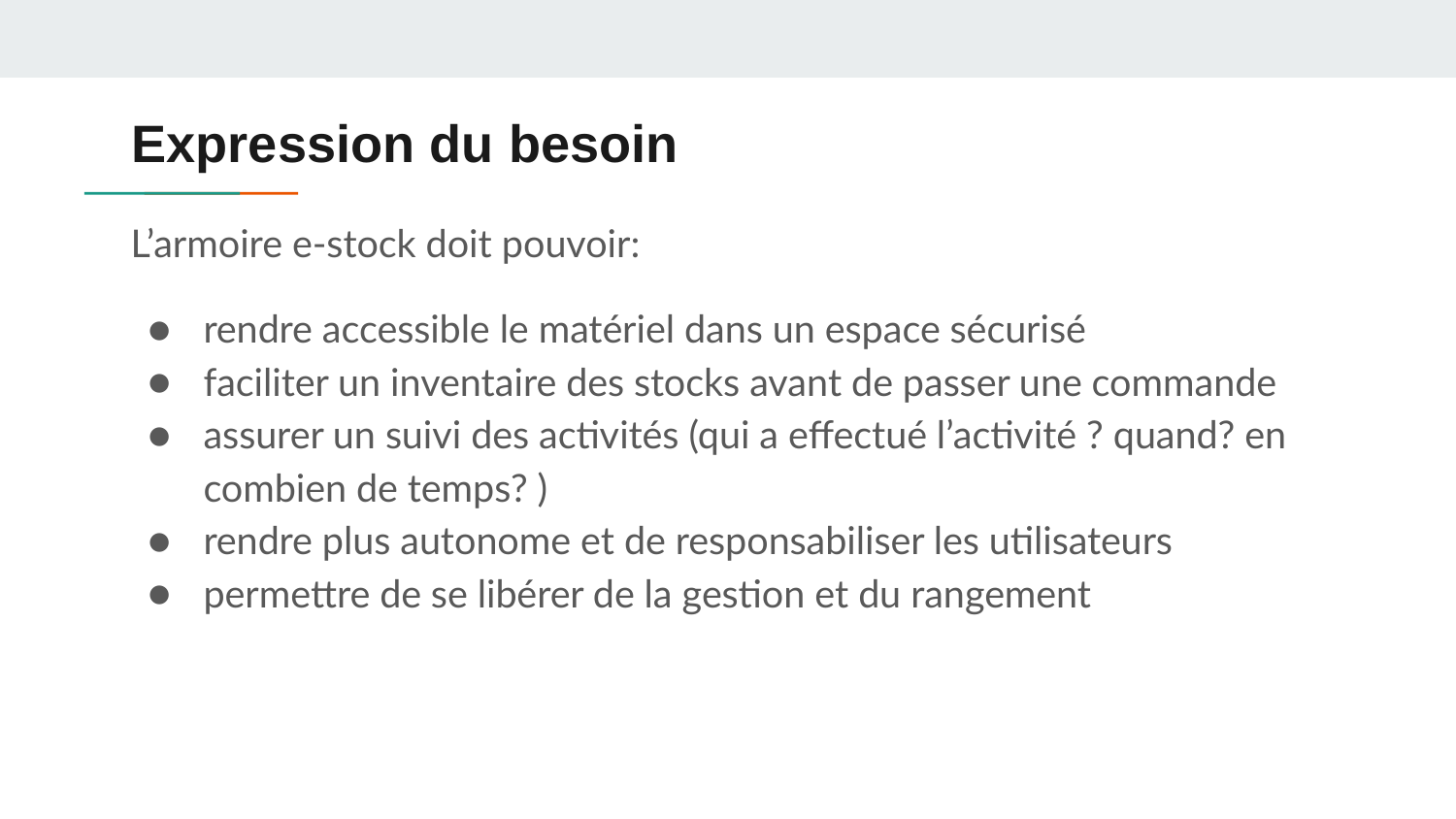

# Expression du besoin
L’armoire e-stock doit pouvoir:
rendre accessible le matériel dans un espace sécurisé
faciliter un inventaire des stocks avant de passer une commande
assurer un suivi des activités (qui a effectué l’activité ? quand? en combien de temps? )
rendre plus autonome et de responsabiliser les utilisateurs
permettre de se libérer de la gestion et du rangement